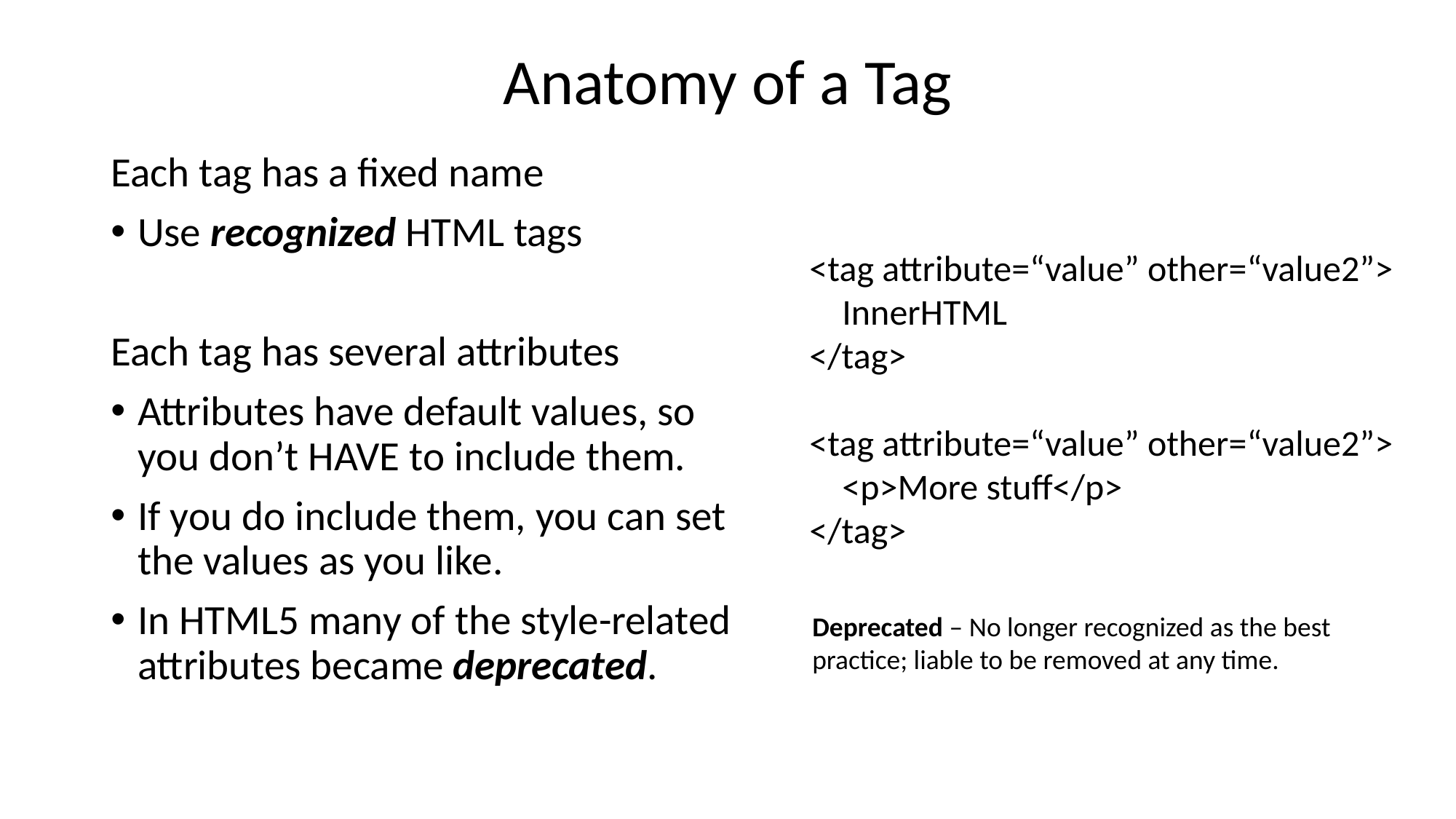

# Anatomy of a Tag
Each tag has a fixed name
Use recognized HTML tags

Each tag has several attributes
Attributes have default values, so you don’t HAVE to include them.
If you do include them, you can set the values as you like.
In HTML5 many of the style-related attributes became deprecated.
<tag attribute=“value” other=“value2”>
    InnerHTML
</tag>

<tag attribute=“value” other=“value2”>
    <p>More stuff</p>
</tag>

Deprecated – No longer recognized as the best practice; liable to be removed at any time.